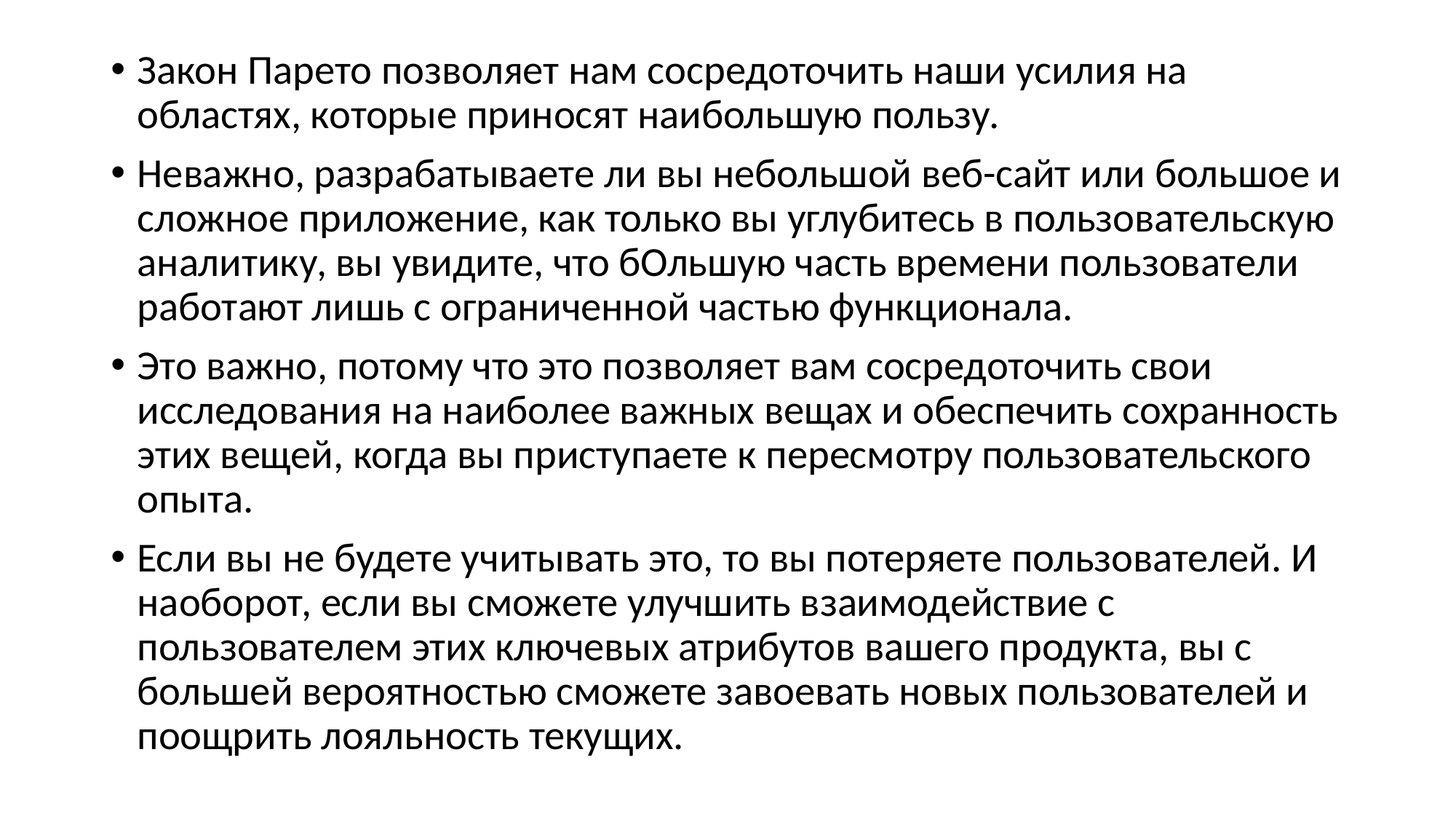

Закон Парето позволяет нам сосредоточить наши усилия на областях, которые приносят наибольшую пользу.
Неважно, разрабатываете ли вы небольшой веб-сайт или большое и сложное приложение, как только вы углубитесь в пользовательскую аналитику, вы увидите, что бОльшую часть времени пользователи работают лишь с ограниченной частью функционала.
Это важно, потому что это позволяет вам сосредоточить свои исследования на наиболее важных вещах и обеспечить сохранность этих вещей, когда вы приступаете к пересмотру пользовательского опыта.
Если вы не будете учитывать это, то вы потеряете пользователей. И наоборот, если вы сможете улучшить взаимодействие с пользователем этих ключевых атрибутов вашего продукта, вы с большей вероятностью сможете завоевать новых пользователей и поощрить лояльность текущих.